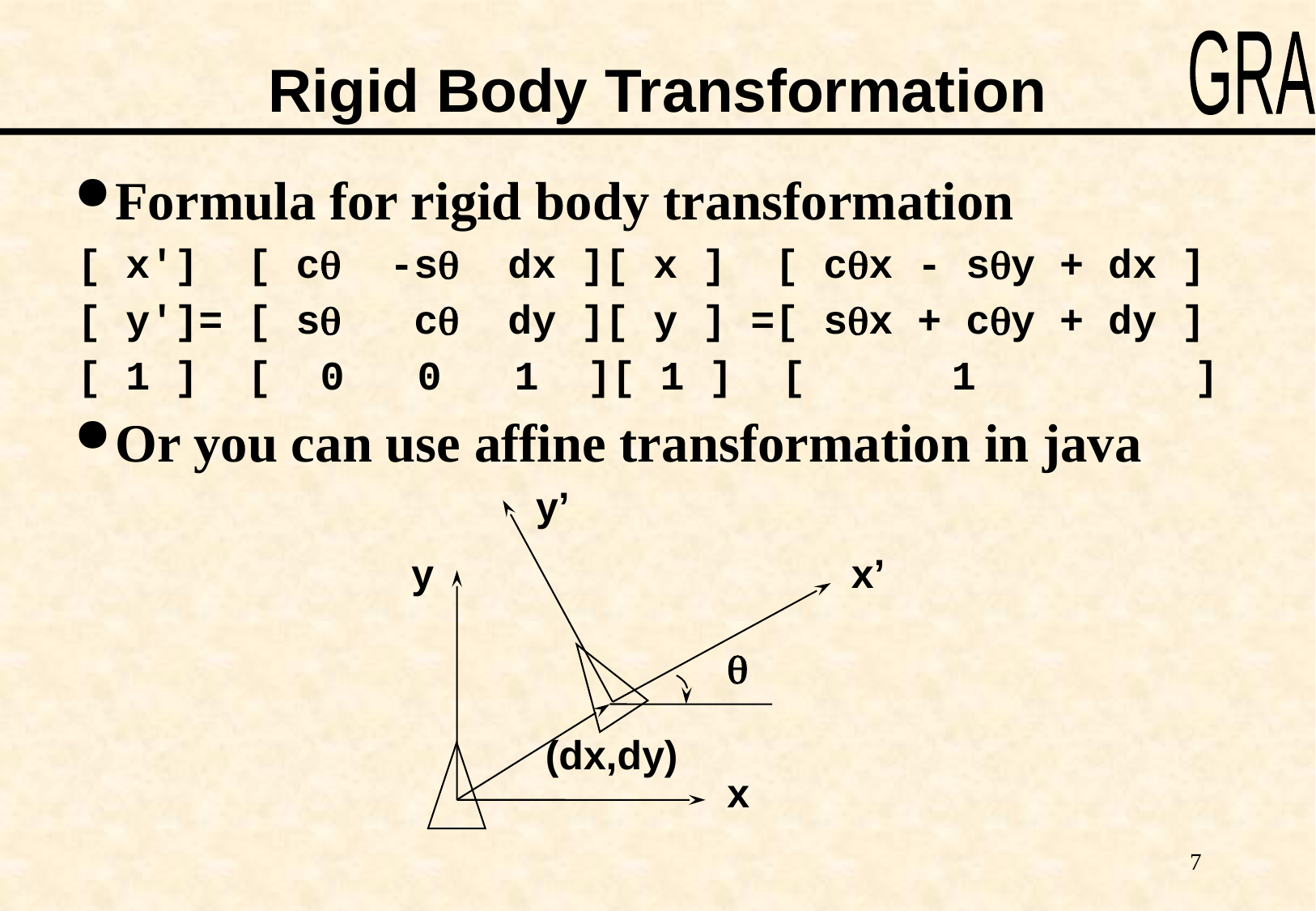

# Rigid Body Transformation
Formula for rigid body transformation
[ x']  [ cθ  -sθ  dx ][ x ]  [ cθx - sθy + dx ]
[ y']= [ sθ   cθ  dy ][ y ] =[ sθx + cθy + dy ]
[ 1 ]  [  0   0   1  ][ 1 ]  [      1         ]
Or you can use affine transformation in java

y’
y
x’

θ

(dx,dy)
x

7